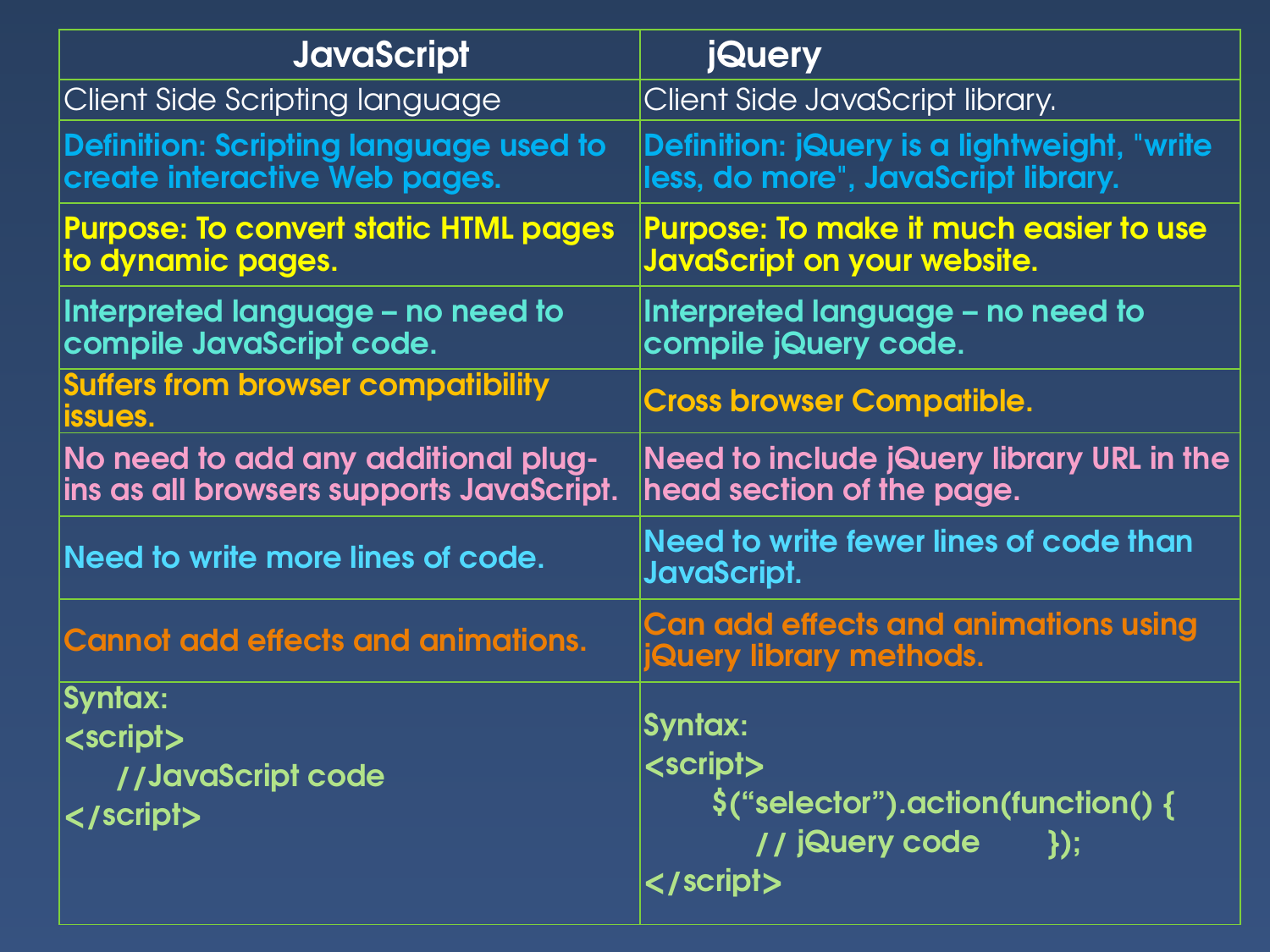

| JavaScript | jQuery |
| --- | --- |
| Client Side Scripting language | Client Side JavaScript library. |
| Definition: Scripting language used to create interactive Web pages. | Definition: jQuery is a lightweight, "write less, do more", JavaScript library. |
| Purpose: To convert static HTML pages to dynamic pages. | Purpose: To make it much easier to use JavaScript on your website. |
| Interpreted language – no need to compile JavaScript code. | Interpreted language – no need to compile jQuery code. |
| Suffers from browser compatibility issues. | Cross browser Compatible. |
| No need to add any additional plug-ins as all browsers supports JavaScript. | Need to include jQuery library URL in the head section of the page. |
| Need to write more lines of code. | Need to write fewer lines of code than JavaScript. |
| Cannot add effects and animations. | Can add effects and animations using jQuery library methods. |
| Syntax: <script> //JavaScript code </script> | Syntax: <script> $(“selector”).action(function() { // jQuery code }); </script> |